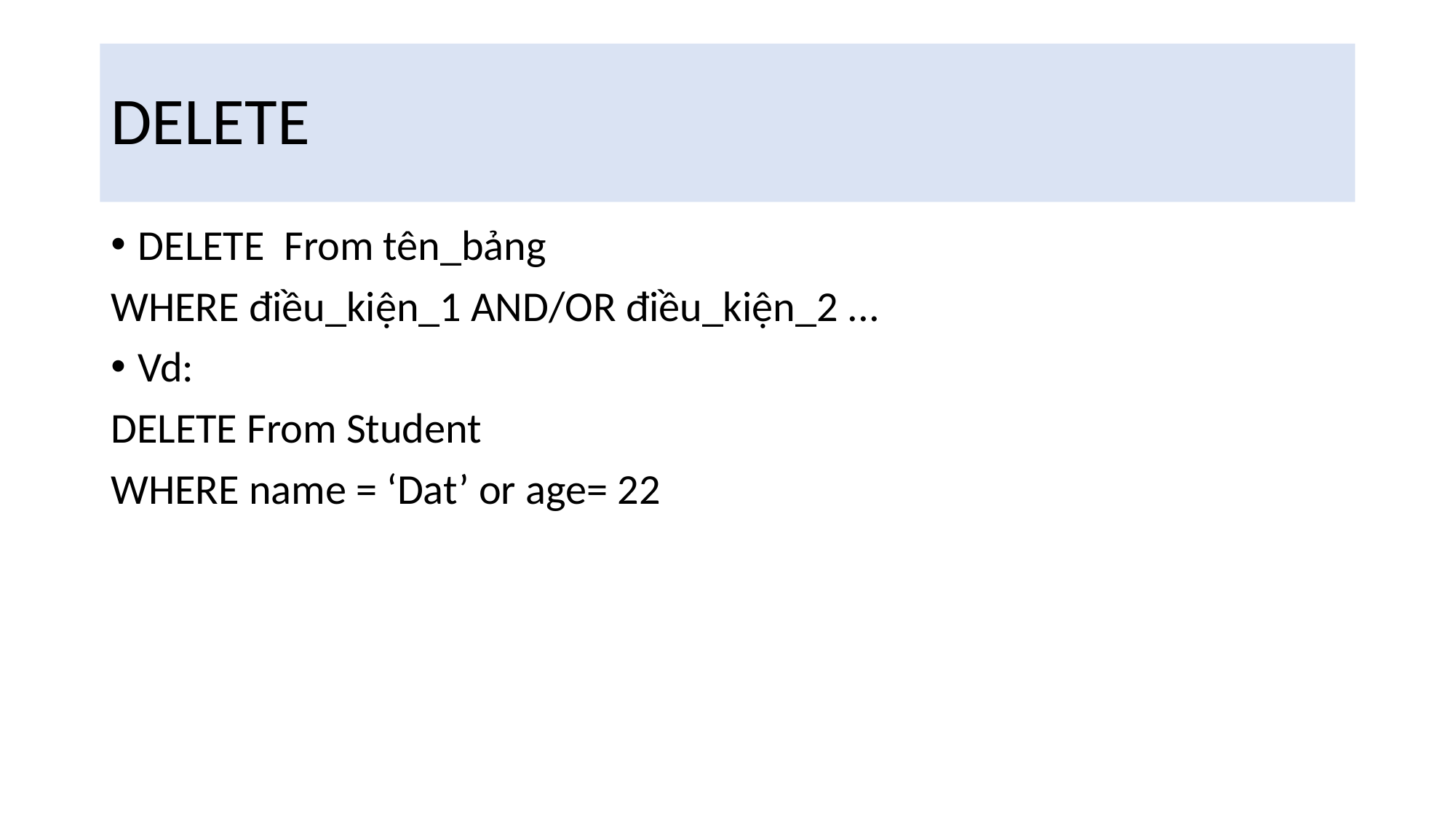

# DELETE
DELETE  From tên_bảng
WHERE điều_kiện_1 AND/OR điều_kiện_2 ...
Vd:
DELETE From Student
WHERE name = ‘Dat’ or age= 22